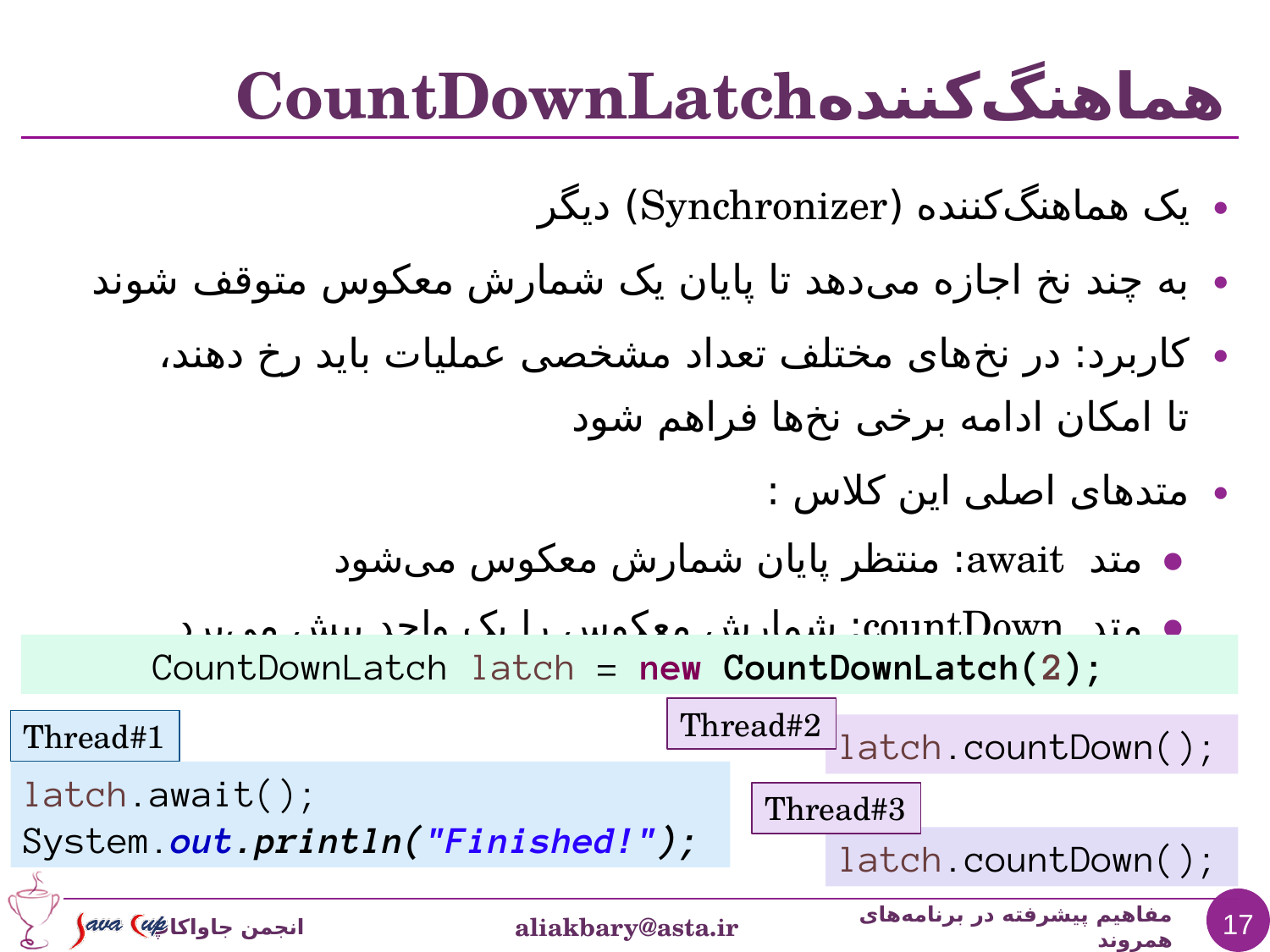

# هماهنگ‌کنندهCountDownLatch
یک هماهنگ‌کننده (Synchronizer) دیگر
به چند نخ اجازه می‌دهد تا پایان یک شمارش معکوس متوقف شوند
کاربرد: در نخ‌های مختلف تعداد مشخصی عملیات باید رخ دهند،
تا امکان ادامه برخی نخ‌ها فراهم شود
متدهای اصلی این کلاس :
متد  await: منتظر پایان شمارش معکوس می‌شود
متد  countDown: شمارش معکوس را یک واحد پیش می‌برد

CountDownLatch latch = new CountDownLatch(2);
Thread#2
Thread#1
latch.countDown();
latch.await();
System.out.println("Finished!");
Thread#3
latch.countDown();